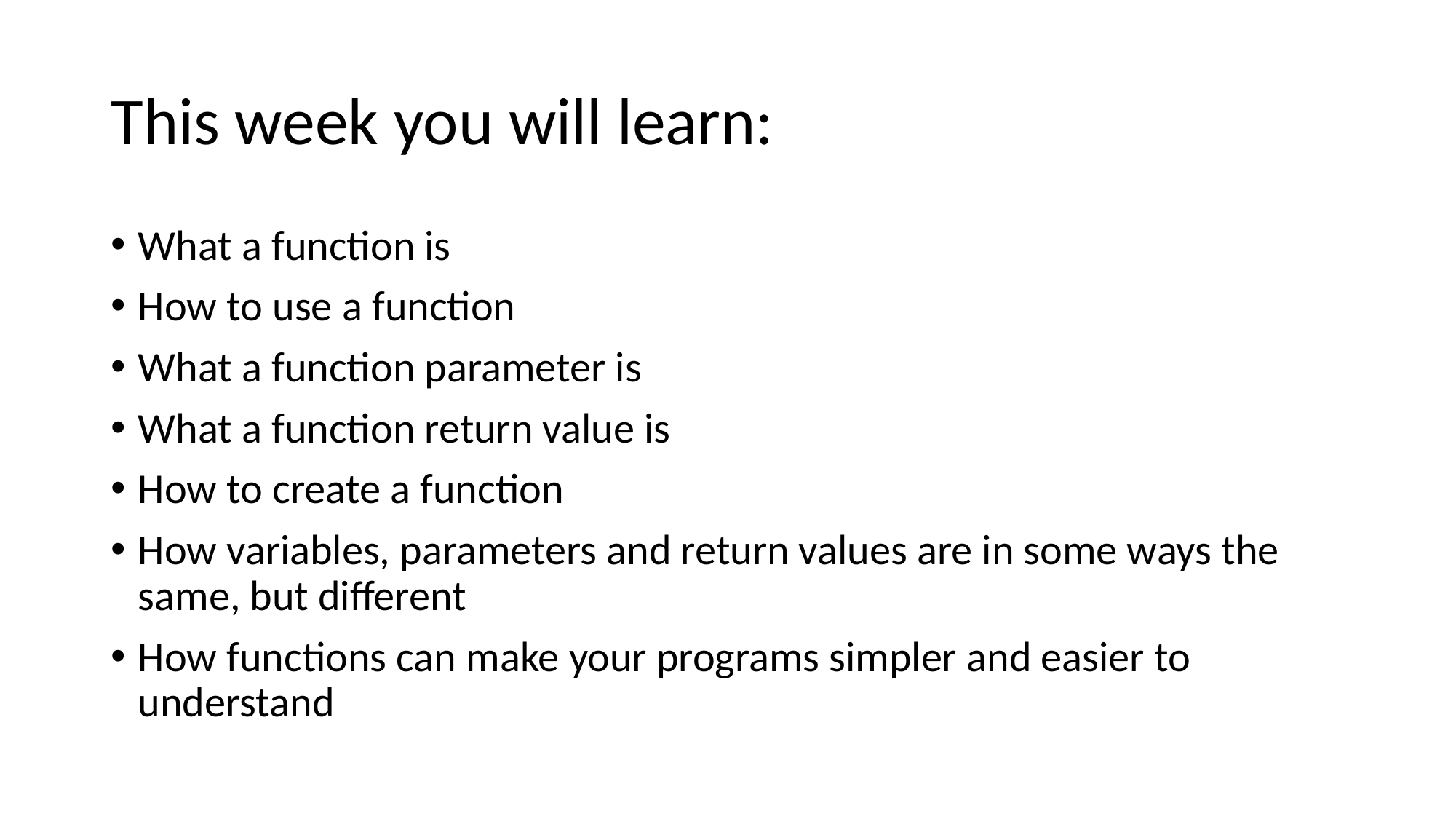

# This week you will learn:
What a function is
How to use a function
What a function parameter is
What a function return value is
How to create a function
How variables, parameters and return values are in some ways the same, but different
How functions can make your programs simpler and easier to understand